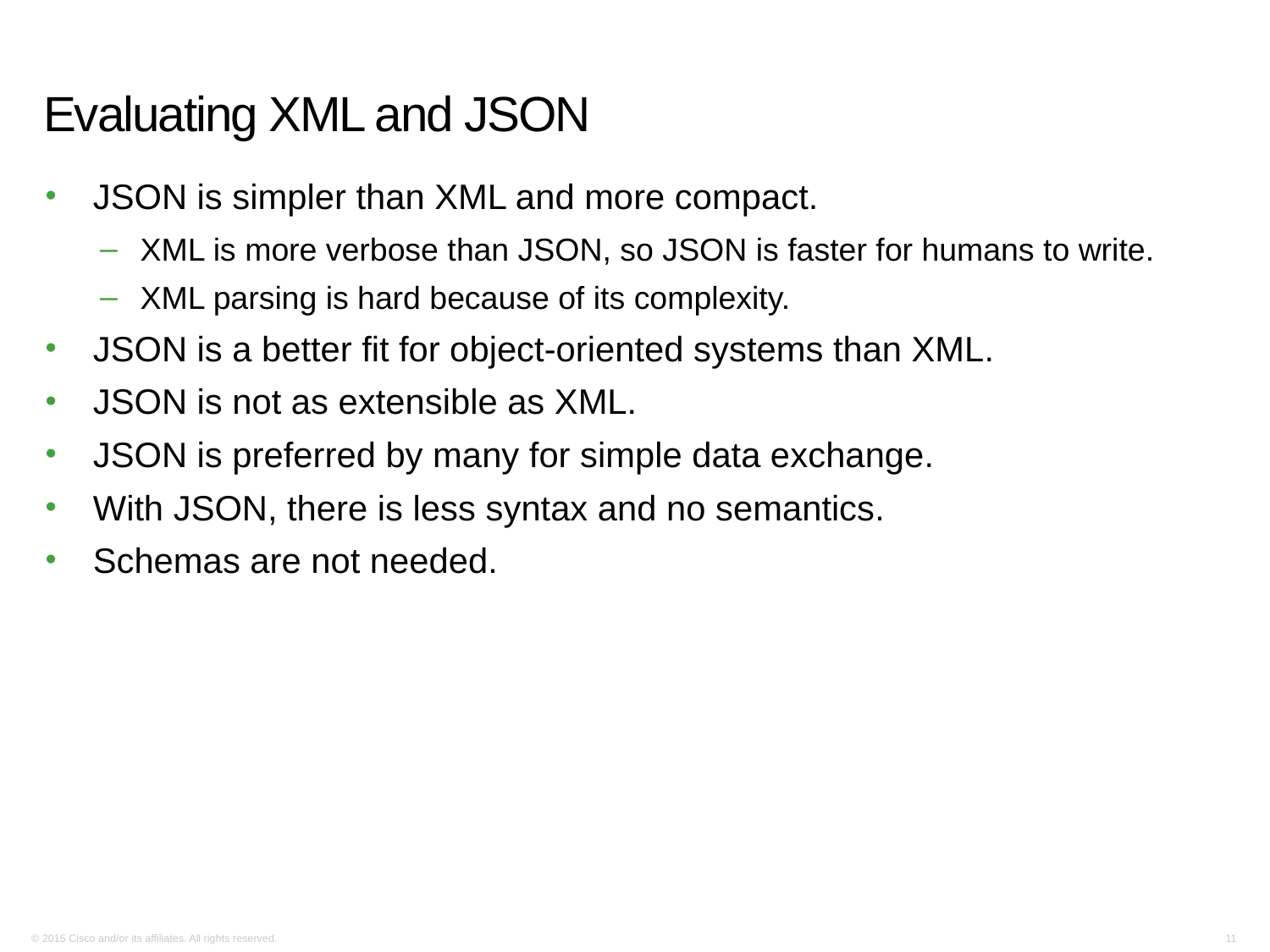

# Evaluating XML and JSON

JSON is simpler than XML and more compact.

XML is more verbose than JSON, so JSON is faster for humans to write.
XML parsing is hard because of its complexity.
JSON is a better fit for object-oriented systems than XML.
JSON is not as extensible as XML.
JSON is preferred by many for simple data exchange.
With JSON, there is less syntax and no semantics.
Schemas are not needed.
© 2015 Cisco and/or its affiliates. All rights reserved.
11